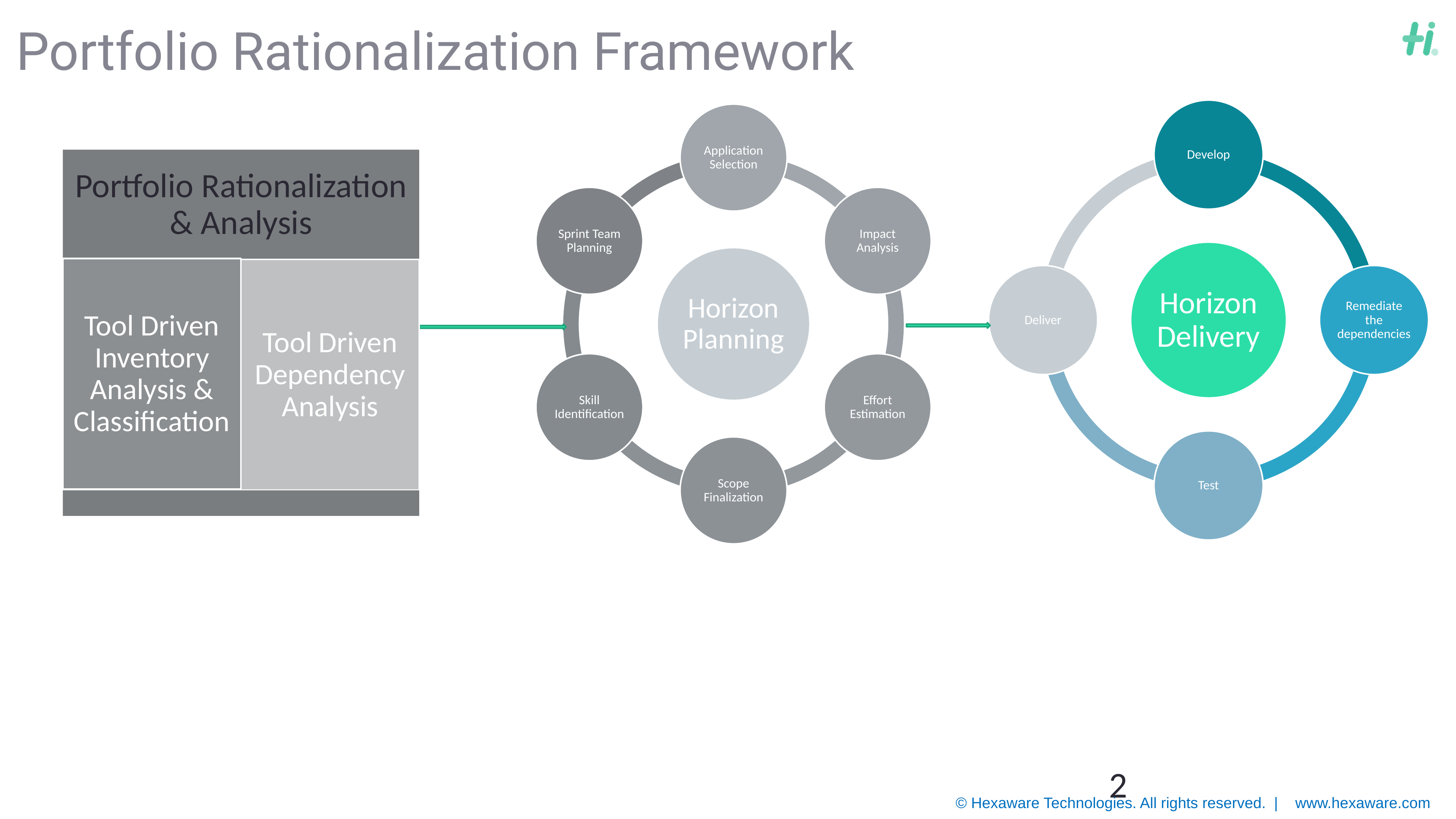

Portfolio Rationalization Framework
Horizon Delivery
Develop
Remediate the dependencies
Test
Deliver
Horizon Planning
Application Selection
Impact Analysis
Effort Estimation
Scope Finalization
Skill Identification
Sprint Team Planning
Portfolio Rationalization & Analysis
Tool Driven Inventory Analysis & Classification
Tool Driven Dependency Analysis

2